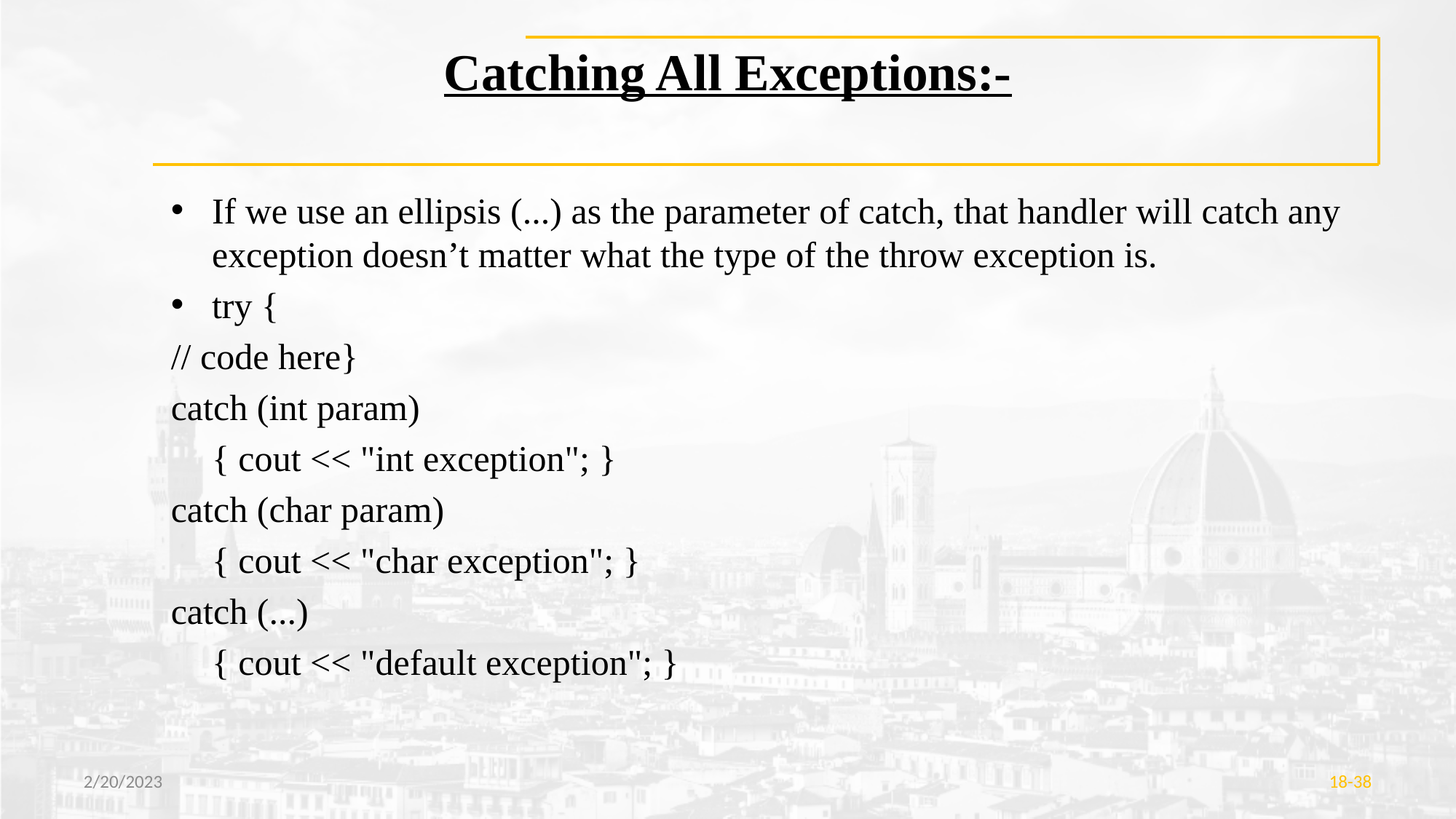

# Catching All Exceptions:-
If we use an ellipsis (...) as the parameter of catch, that handler will catch any exception doesn’t matter what the type of the throw exception is.
try {
// code here}
catch (int param)
	{ cout << "int exception"; }
catch (char param)
 	{ cout << "char exception"; }
catch (...)
	{ cout << "default exception"; }
2/20/2023
18-38